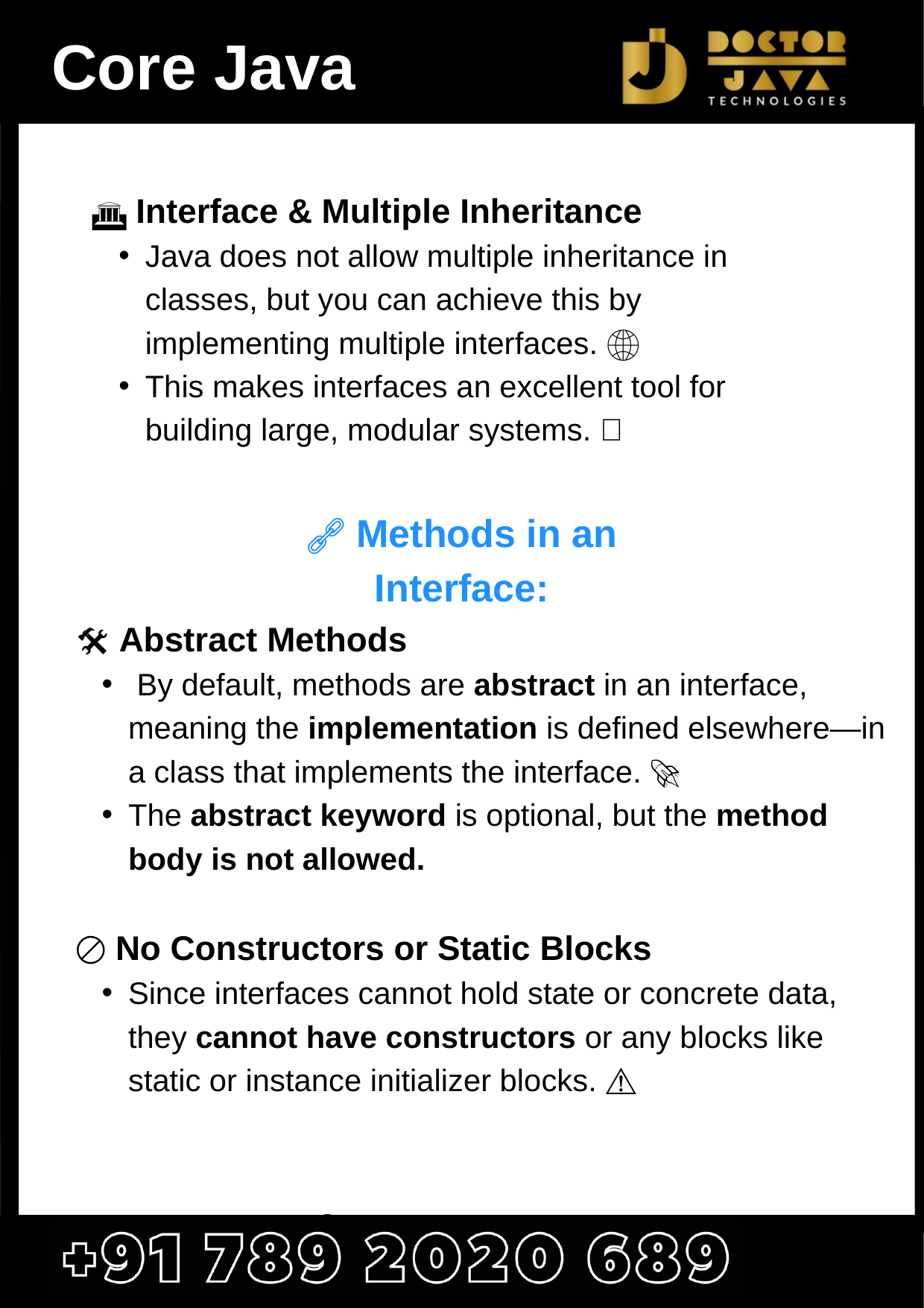

Core Java

🏛️ Interface & Multiple Inheritance
Java does not allow multiple inheritance in classes, but you can achieve this by implementing multiple interfaces. 🌐
This makes interfaces an excellent tool for building large, modular systems. 🧩
🔗 Methods in an Interface:
🛠️ Abstract Methods
 By default, methods are abstract in an interface, meaning the implementation is defined elsewhere—in a class that implements the interface. 🚀
The abstract keyword is optional, but the method body is not allowed.

🚫 No Constructors or Static Blocks
Since interfaces cannot hold state or concrete data, they cannot have constructors or any blocks like static or instance initializer blocks. ⚠️